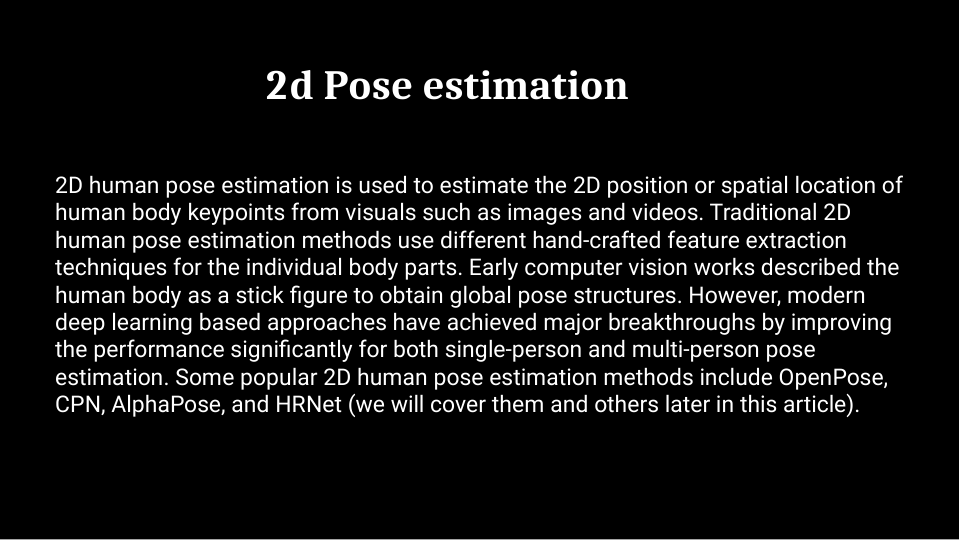

# 2d Pose estimation
2D human pose estimation is used to estimate the 2D position or spatial location of human body keypoints from visuals such as images and videos. Traditional 2D human pose estimation methods use different hand-crafted feature extraction techniques for the individual body parts. Early computer vision works described the human body as a stick figure to obtain global pose structures. However, modern deep learning based approaches have achieved major breakthroughs by improving the performance significantly for both single-person and multi-person pose estimation. Some popular 2D human pose estimation methods include OpenPose, CPN, AlphaPose, and HRNet (we will cover them and others later in this article).